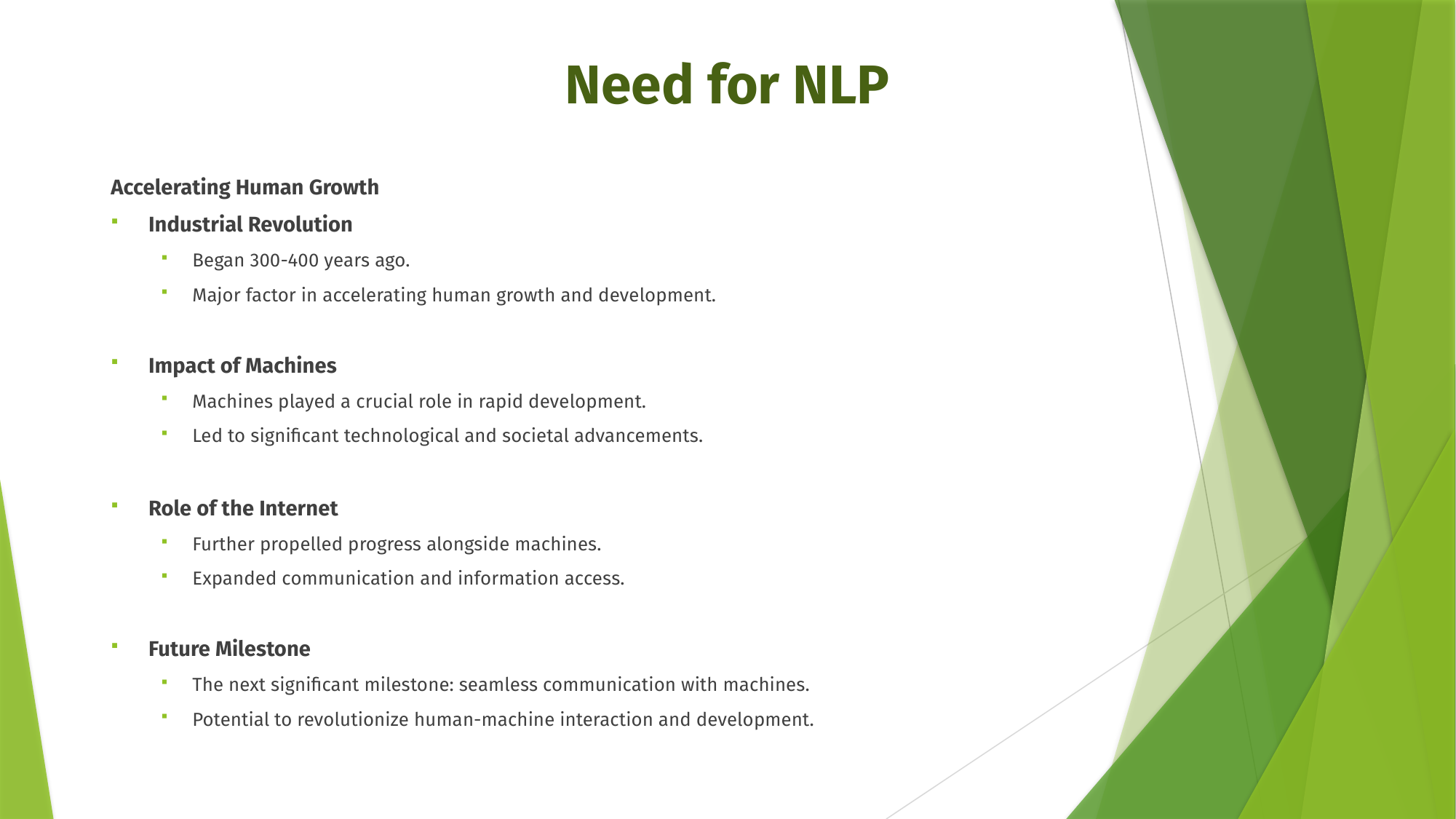

# Need for NLP
Accelerating Human Growth
Industrial Revolution
Began 300-400 years ago.
Major factor in accelerating human growth and development.

Impact of Machines
Machines played a crucial role in rapid development.
Led to significant technological and societal advancements.

Role of the Internet
Further propelled progress alongside machines.
Expanded communication and information access.

Future Milestone
The next significant milestone: seamless communication with machines.
Potential to revolutionize human-machine interaction and development.